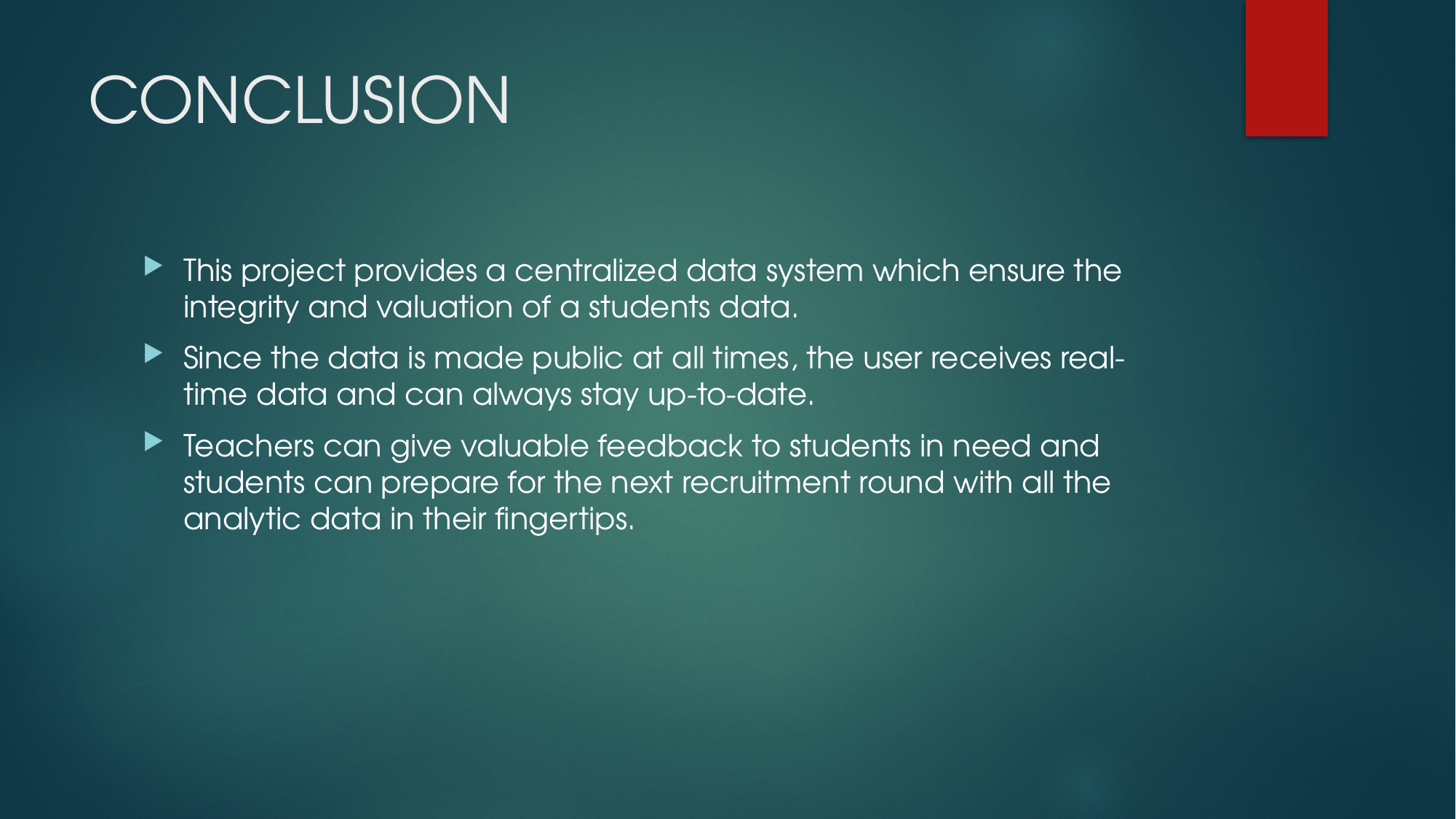

# CONCLUSION
This project provides a centralized data system which ensure the integrity and valuation of a students data.
Since the data is made public at all times, the user receives real-time data and can always stay up-to-date.
Teachers can give valuable feedback to students in need and students can prepare for the next recruitment round with all the analytic data in their fingertips.